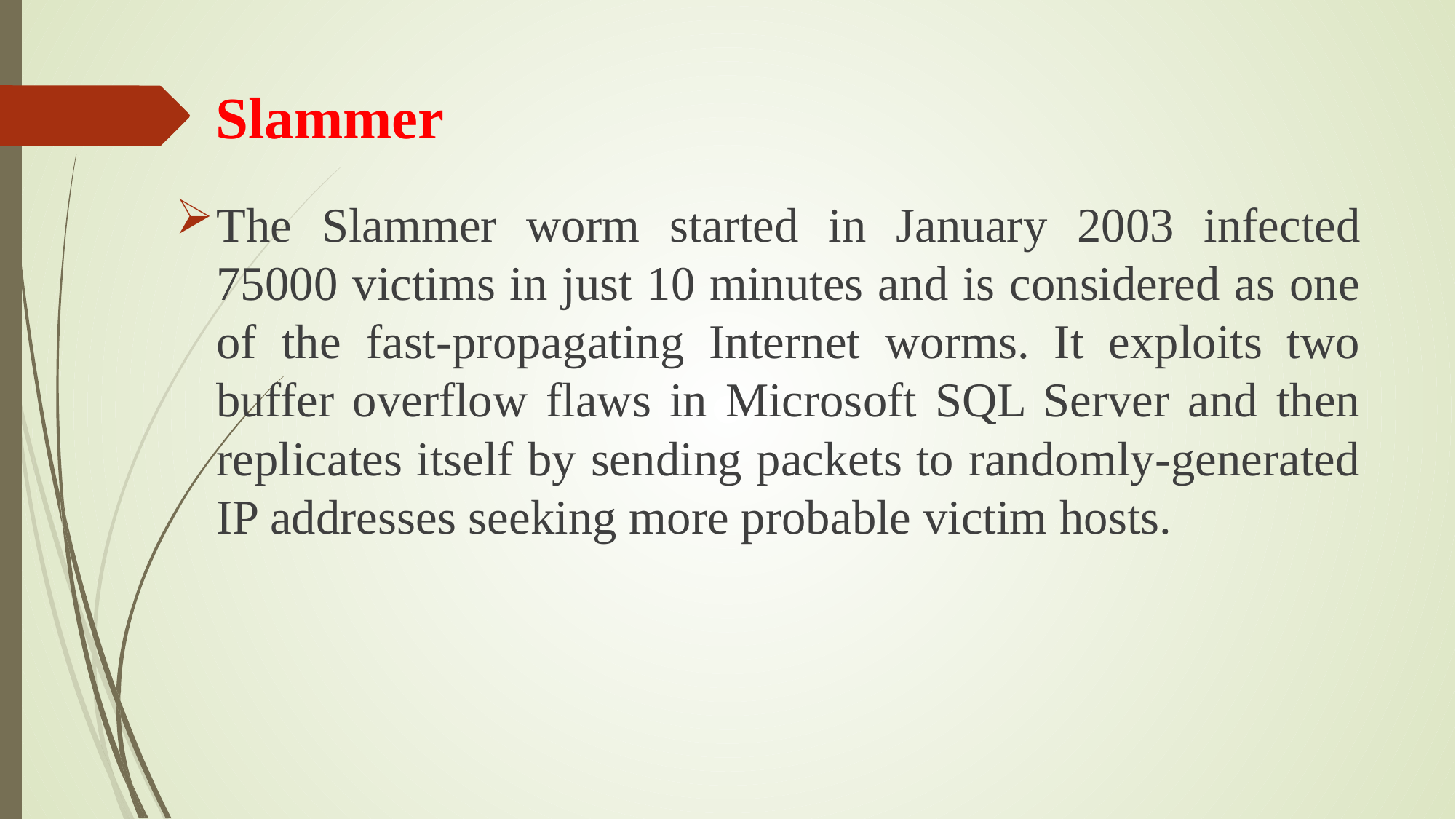

# Slammer
The Slammer worm started in January 2003 infected 75000 victims in just 10 minutes and is considered as one of the fast-propagating Internet worms. It exploits two buffer overflow flaws in Microsoft SQL Server and then replicates itself by sending packets to randomly-generated IP addresses seeking more probable victim hosts.